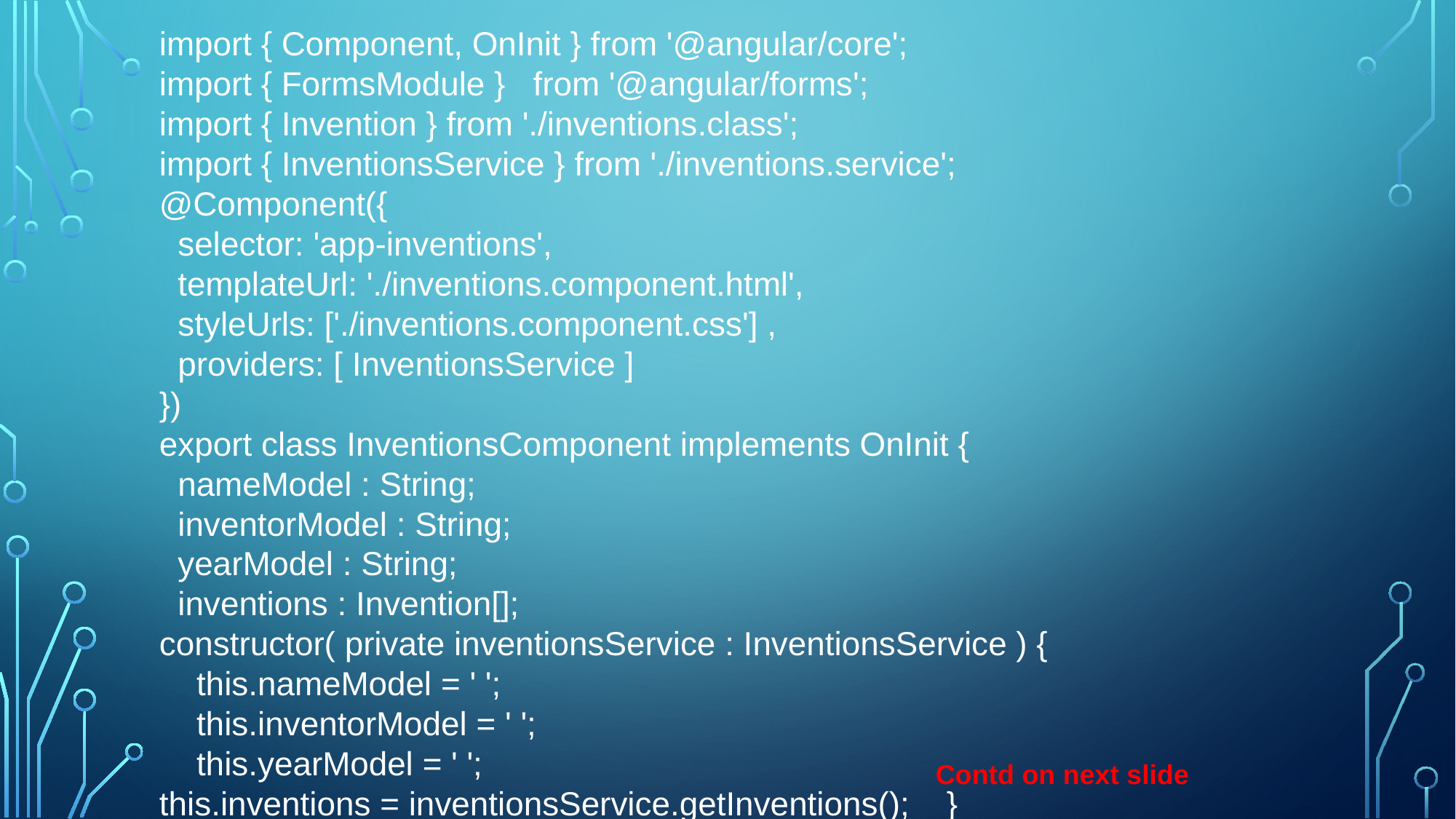

import { Component, OnInit } from '@angular/core';
import { FormsModule }   from '@angular/forms';
import { Invention } from './inventions.class';
import { InventionsService } from './inventions.service';
@Component({
  selector: 'app-inventions',
  templateUrl: './inventions.component.html',
  styleUrls: ['./inventions.component.css'] ,
  providers: [ InventionsService ]
})
export class InventionsComponent implements OnInit {
  nameModel : String;
  inventorModel : String;
  yearModel : String;
  inventions : Invention[];
constructor( private inventionsService : InventionsService ) {
    this.nameModel = ' ';
    this.inventorModel = ' ';
    this.yearModel = ' ';
this.inventions = inventionsService.getInventions();    }
Contd on next slide